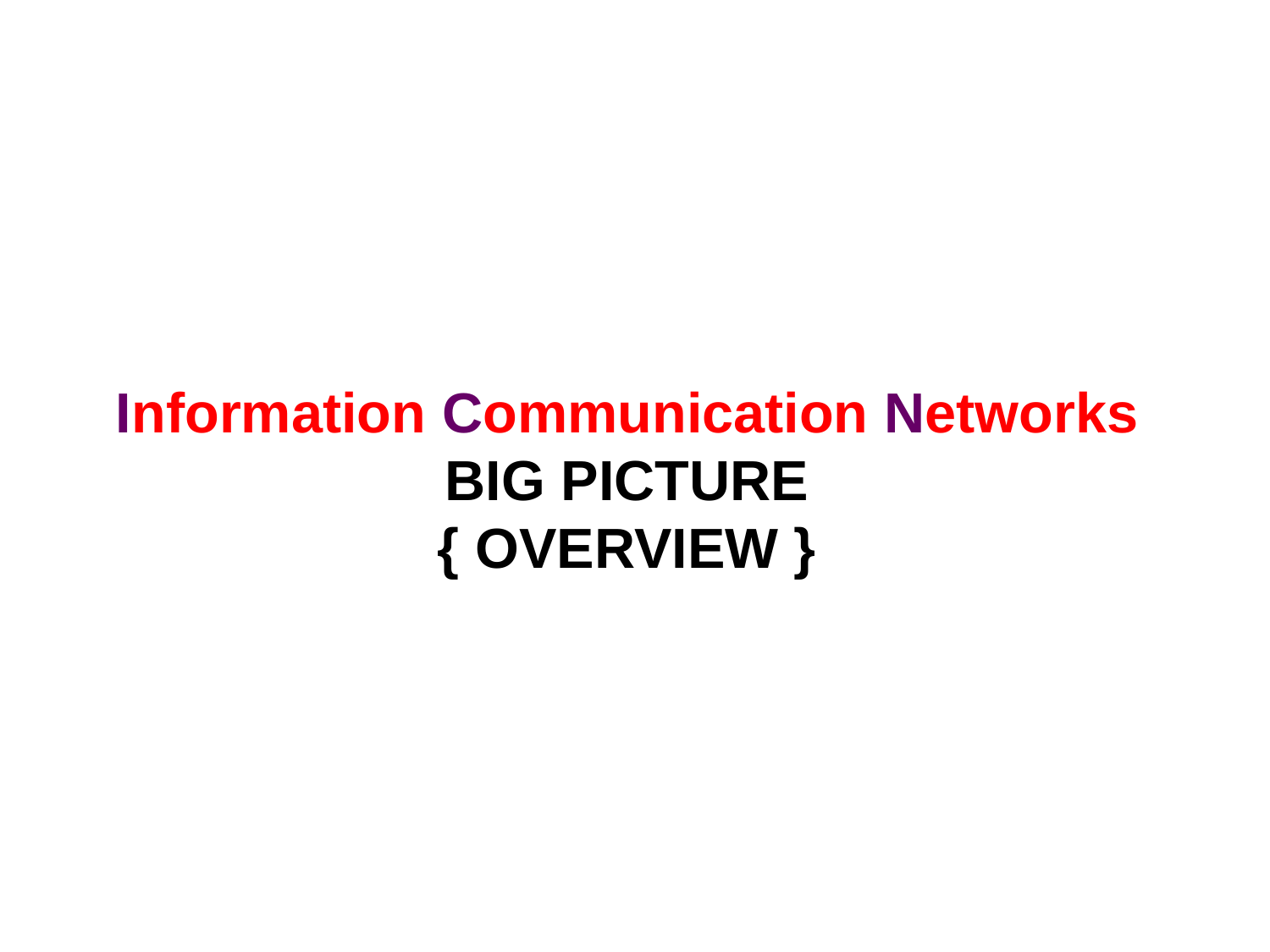

Information Communication Networks
BIG PICTURE
{ OVERVIEW }